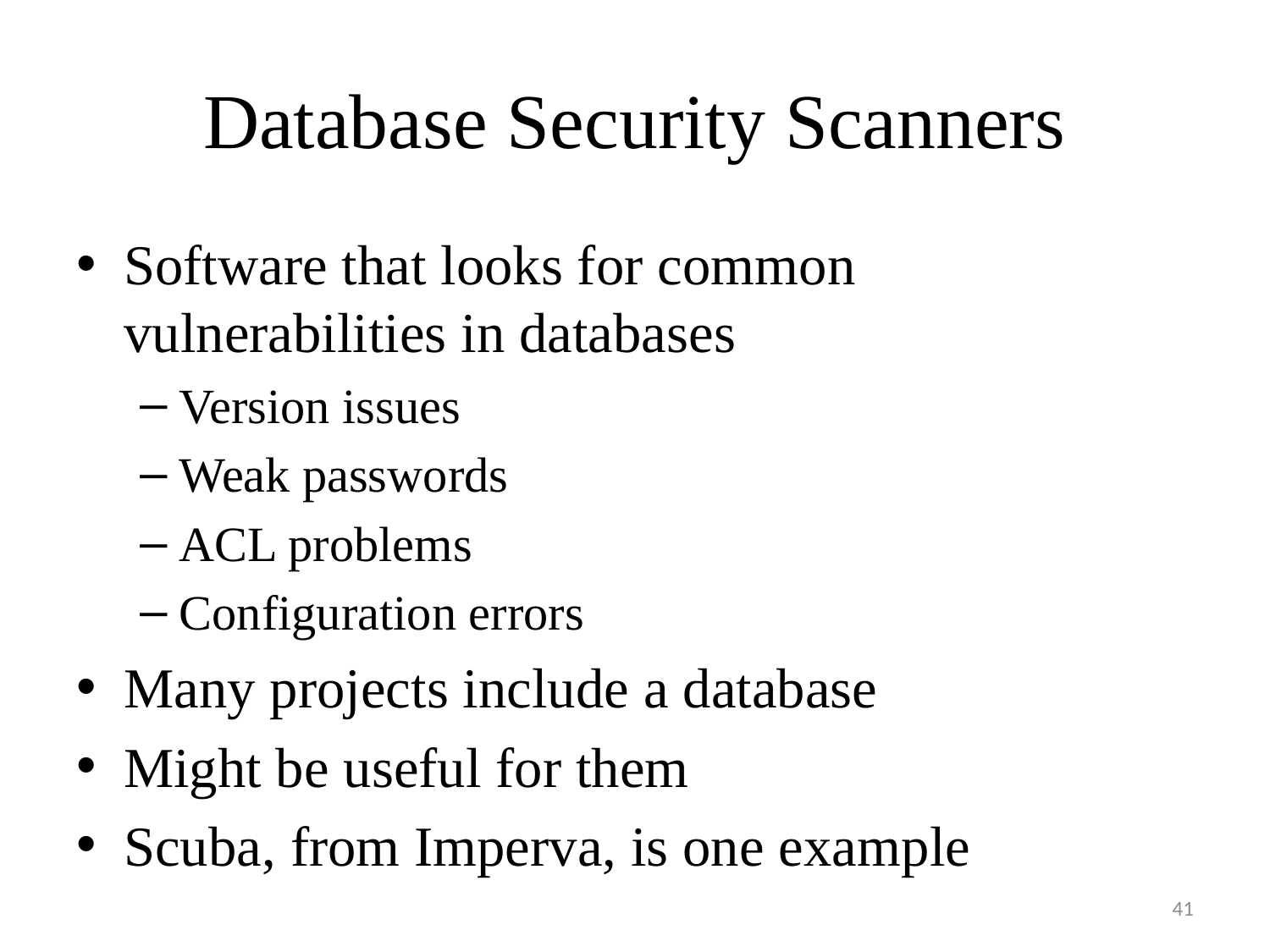

# Database Security Scanners
Software that looks for common vulnerabilities in databases
Version issues
Weak passwords
ACL problems
Configuration errors
Many projects include a database
Might be useful for them
Scuba, from Imperva, is one example
41